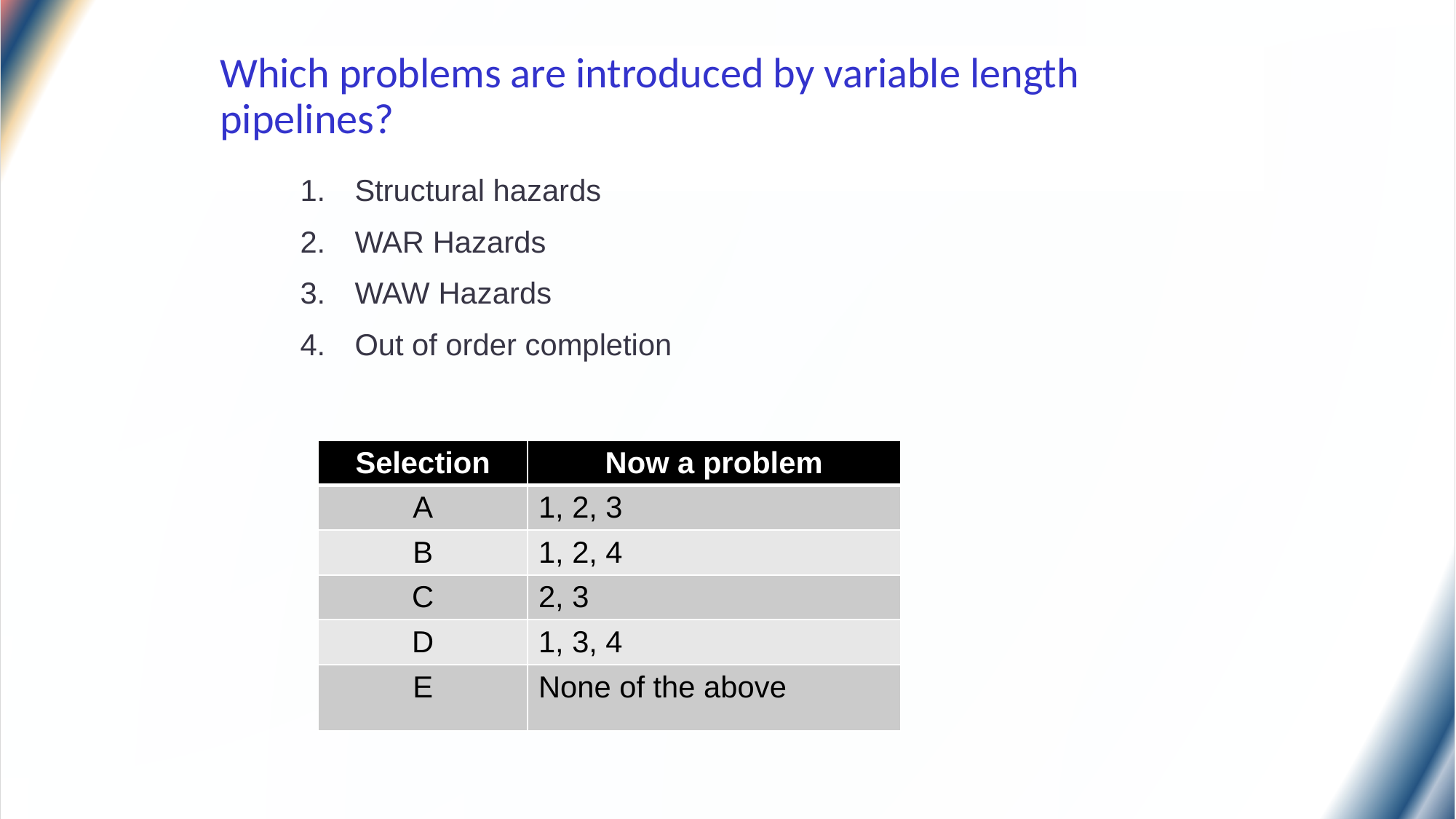

Which problems are introduced by variable length pipelines?

Structural hazards
WAR Hazards
WAW Hazards
Out of order completion
| Selection | Now a problem |
| --- | --- |
| A | 1, 2, 3 |
| B | 1, 2, 4 |
| C | 2, 3 |
| D | 1, 3, 4 |
| E | None of the above |